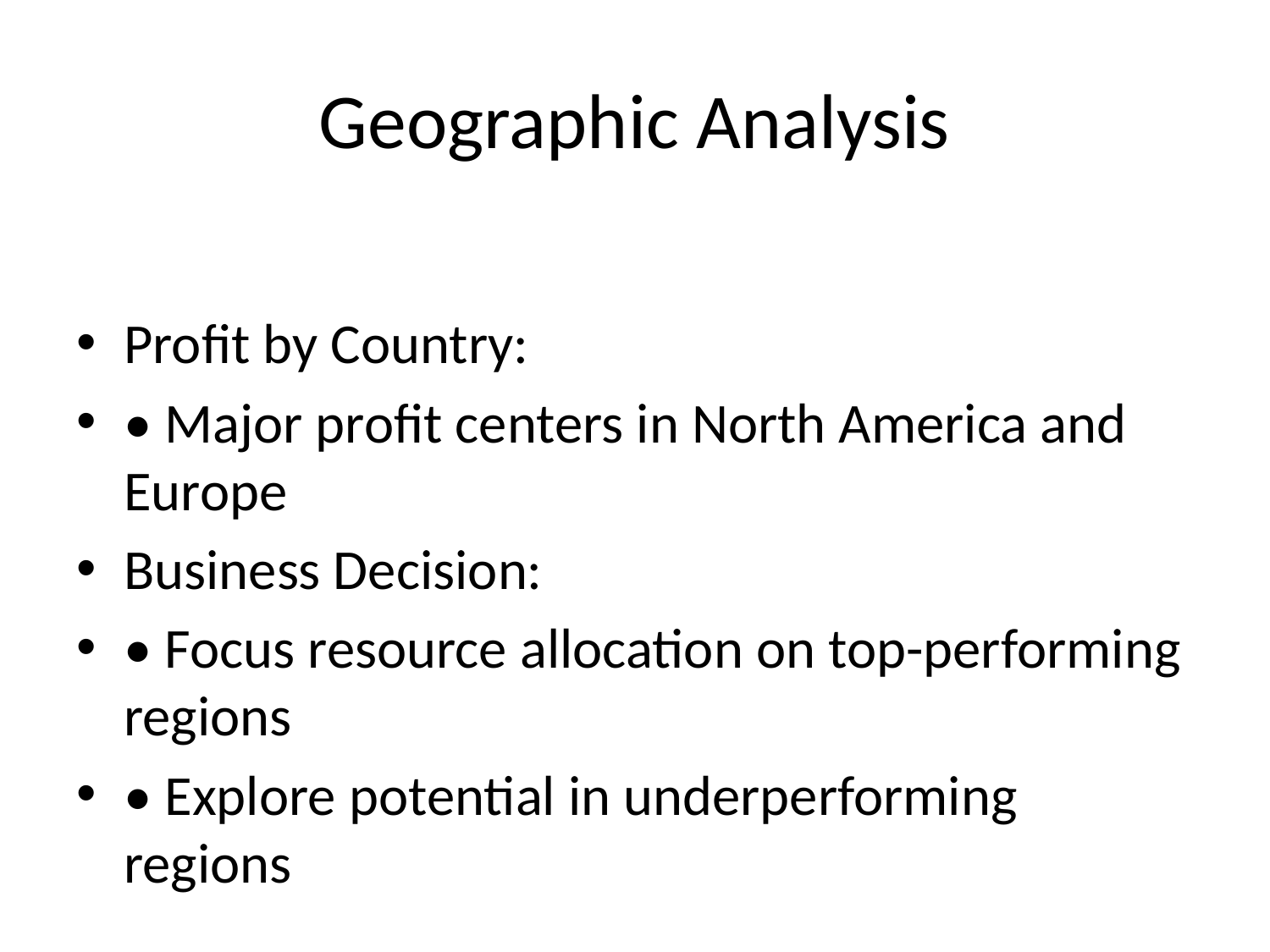

# Geographic Analysis

Profit by Country:
• Major profit centers in North America and Europe
Business Decision:
• Focus resource allocation on top-performing regions
• Explore potential in underperforming regions